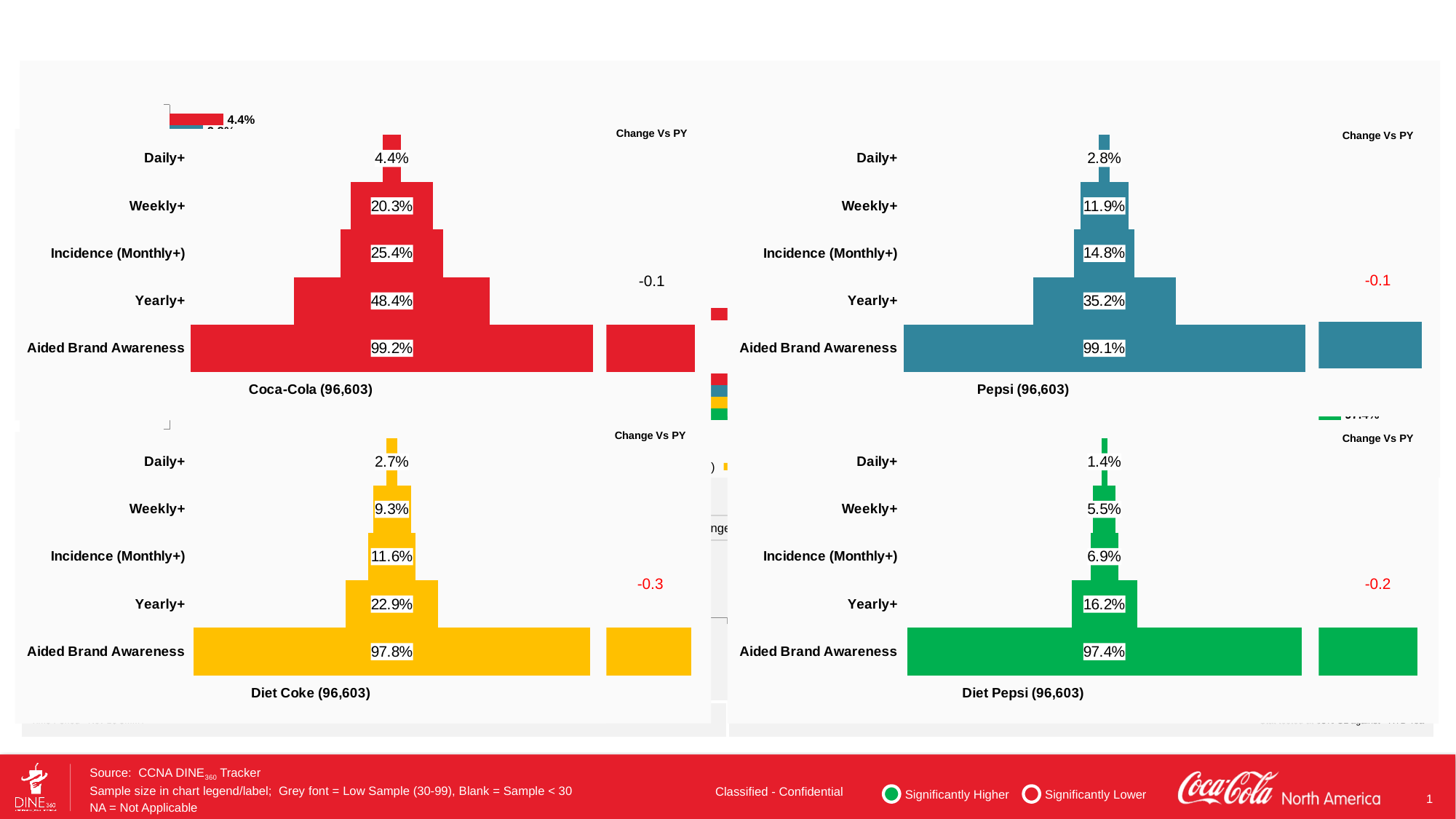

### Chart

| Category | Diet Pepsi (96,603) | Diet Coke (96,603) | Pepsi (96,603) | Coca-Cola (96,603) |
|---|---|---|---|---|
| Aided Brand Awareness | 0.973692592767761 | 0.97805294564039 | 0.990834506411754 | 0.992467360263734 |
| Yearly+ | 0.16198327242788 | 0.229357927193799 | 0.351844279993389 | 0.483743627595967 |
| Incidence (Monthly+) | 0.0687765827739936 | 0.115859712440182 | 0.148223517577909 | 0.253830454754984 |
| Weekly+ | 0.0548382899824868 | 0.0930850289985417 | 0.119023745350822 | 0.202687162504564 |
| Daily+ | 0.0143299388561858 | 0.0271508940949598 | 0.0275995430458068 | 0.044275418236504 |

### Chart

| Category | 13-18 | 19-24 | 25-34 | 35-49 | 50-64 | 65-75 |
|---|---|---|---|---|---|---|
| RTD Coffee
 (8,200) | 0.112097098907357 | 0.167723644190756 | 0.258271869631908 | 0.263144138205377 | 0.152563756274377 | 0.0461994927902252 |
| RTD Tea
 (13,931) | 0.112099988750825 | 0.124174082341876 | 0.190482842462215 | 0.247038326520897 | 0.239469720661135 | 0.0867350392630506 |

### Chart

| Category | 13-18 | 19-24 | 25-34 | 35-49 | 50-64 | 65-75 |
|---|---|---|---|---|---|---|
| RTD Tea
 (13,931) | 0.112099988750825 | 0.124174082341875 | 0.190482842462214 | 0.247038326520896 | 0.239469720661134 | 0.0867350392630503 |
| RTD Coffee
 (8,200) | 0.112097098907357 | 0.167723644190756 | 0.258271869631909 | 0.263144138205378 | 0.152563756274377 | 0.0461994927902254 |
Change Vs PY

### Chart

| Category | Series1 | Series2 | Series3 |
|---|---|---|---|
| Aided Brand Awareness | 0.00376631986813297 | 0.992467360263734 | 0.00376631986813297 |
| Yearly+ | 0.258128186202017 | 0.483743627595967 | 0.258128186202017 |
| Incidence (Monthly+) | 0.373084772622508 | 0.253830454754984 | 0.373084772622508 |
| Weekly+ | 0.398656418747718 | 0.202687162504564 | 0.398656418747718 |
| Daily+ | 0.477862290881748 | 0.0442754182365041 | 0.477862290881748 |

### Chart

| Category | Series1 | Series2 | Series3 |
|---|---|---|---|
| Aided Brand Awareness | 0.00376631986813297 | 0.992467360263734 | 0.00376631986813297 |
| Yearly+ | 0.258128186202017 | 0.483743627595967 | 0.258128186202017 |
| Incidence (Monthly+) | 0.373084772622508 | 0.253830454754984 | 0.373084772622508 |
| Weekly+ | 0.398656418747718 | 0.202687162504564 | 0.398656418747718 |
| Daily+ | 0.477862290881748 | 0.0442754182365041 | 0.477862290881748 |

### Chart

| Category | Series1 | Series2 | Series3 |
|---|---|---|---|
| Aided Brand Awareness | 0.00458274679412274 | 0.990834506411755 | 0.00458274679412274 |
| Yearly+ | 0.324077860003305 | 0.351844279993389 | 0.324077860003305 |
| Incidence (Monthly+) | 0.425888241211045 | 0.148223517577909 | 0.425888241211045 |
| Weekly+ | 0.440488127324589 | 0.119023745350822 | 0.440488127324589 |
| Daily+ | 0.486200228477097 | 0.0275995430458069 | 0.486200228477097 |

### Chart

| Category | Series1 | Series2 | Series3 |
|---|---|---|---|
| Aided Brand Awareness | 0.00458274679412274 | 0.990834506411755 | 0.00458274679412274 |
| Yearly+ | 0.324077860003305 | 0.351844279993389 | 0.324077860003305 |
| Incidence (Monthly+) | 0.425888241211045 | 0.148223517577909 | 0.425888241211045 |
| Weekly+ | 0.440488127324589 | 0.119023745350822 | 0.440488127324589 |
| Daily+ | 0.486200228477097 | 0.0275995430458069 | 0.486200228477097 |
Change Vs PY
| -0.1 |
| --- |
| -0.1 |
| --- |
Change Vs PY

### Chart

| Category | Series1 | Series2 | Series3 |
|---|---|---|---|
| Aided Brand Awareness | 0.0109735271798049 | 0.97805294564039 | 0.0109735271798049 |
| Yearly+ | 0.385321036403101 | 0.229357927193799 | 0.385321036403101 |
| Incidence (Monthly+) | 0.442070143779909 | 0.115859712440182 | 0.442070143779909 |
| Weekly+ | 0.453457485500729 | 0.0930850289985417 | 0.453457485500729 |
| Daily+ | 0.48642455295252 | 0.0271508940949598 | 0.48642455295252 |

### Chart

| Category | Series1 | Series2 | Series3 |
|---|---|---|---|
| Aided Brand Awareness | 0.0109735271798049 | 0.97805294564039 | 0.0109735271798049 |
| Yearly+ | 0.385321036403101 | 0.229357927193799 | 0.385321036403101 |
| Incidence (Monthly+) | 0.442070143779909 | 0.115859712440182 | 0.442070143779909 |
| Weekly+ | 0.453457485500729 | 0.0930850289985417 | 0.453457485500729 |
| Daily+ | 0.48642455295252 | 0.0271508940949598 | 0.48642455295252 |

### Chart

| Category | Series1 | Series2 | Series3 |
|---|---|---|---|
| Aided Brand Awareness | 0.0131537036161194 | 0.973692592767761 | 0.0131537036161194 |
| Yearly+ | 0.41900836378606 | 0.16198327242788 | 0.41900836378606 |
| Incidence (Monthly+) | 0.465611708613003 | 0.0687765827739935 | 0.465611708613003 |
| Weekly+ | 0.472580855008757 | 0.0548382899824868 | 0.472580855008757 |
| Daily+ | 0.492835030571907 | 0.0143299388561858 | 0.492835030571907 |

### Chart

| Category | Series1 | Series2 | Series3 |
|---|---|---|---|
| Aided Brand Awareness | 0.0131537036161194 | 0.973692592767761 | 0.0131537036161194 |
| Yearly+ | 0.41900836378606 | 0.16198327242788 | 0.41900836378606 |
| Incidence (Monthly+) | 0.465611708613003 | 0.0687765827739935 | 0.465611708613003 |
| Weekly+ | 0.472580855008757 | 0.0548382899824868 | 0.472580855008757 |
| Daily+ | 0.492835030571907 | 0.0143299388561858 | 0.492835030571907 |
Change Vs PY
| -0.3 |
| --- |
| -0.2 |
| --- |
| Change vs PP |
| --- |
Time Period - Nov 16 3MMT
Stat tested at 95% CL against - RTD Tea
1